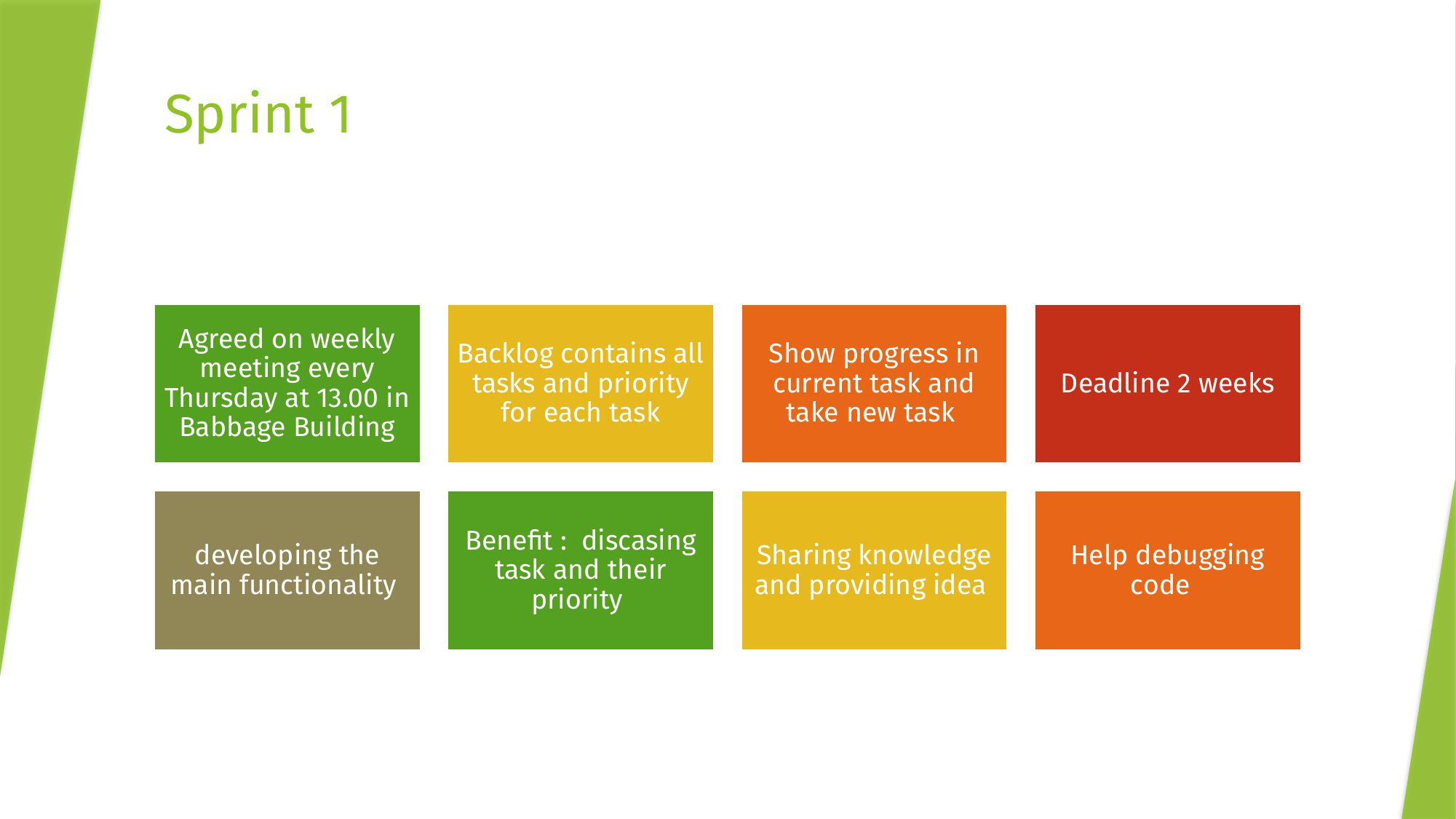

# Sprint 1
Agreed on weekly meeting every Thursday at 13.00 in Babbage Building
Backlog contains all tasks and priority for each task
Show progress in current task and take new task
Deadline 2 weeks
developing the main functionality
Benefit :  discasing task and their priority
Sharing knowledge and providing idea
Help debugging code